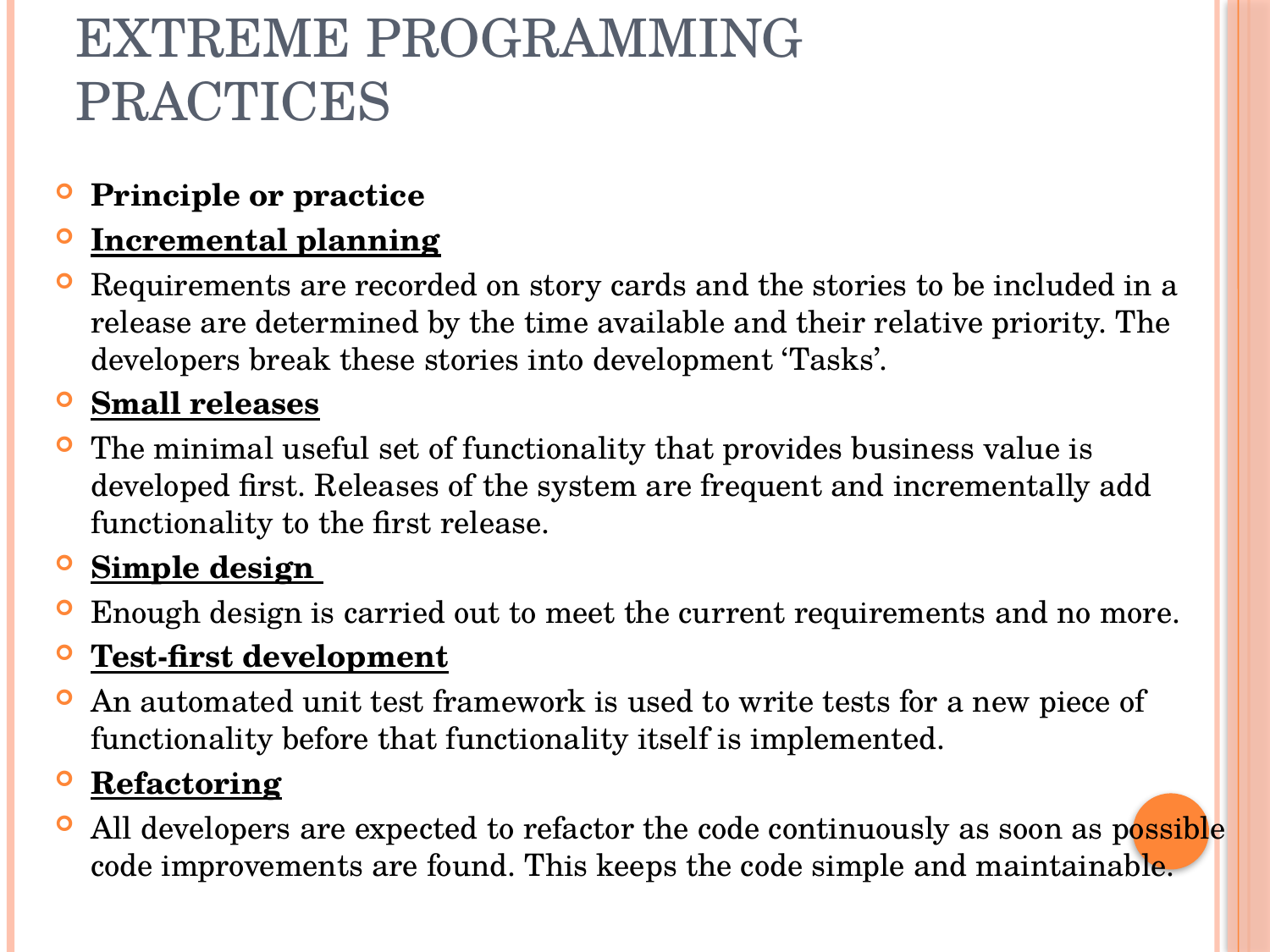

# Extreme programming practices
Principle or practice
Incremental planning
Requirements are recorded on story cards and the stories to be included in a release are determined by the time available and their relative priority. The developers break these stories into development ‘Tasks’.
Small releases
The minimal useful set of functionality that provides business value is developed first. Releases of the system are frequent and incrementally add functionality to the first release.
Simple design
Enough design is carried out to meet the current requirements and no more.
Test-first development
An automated unit test framework is used to write tests for a new piece of functionality before that functionality itself is implemented.
Refactoring
All developers are expected to refactor the code continuously as soon as possible code improvements are found. This keeps the code simple and maintainable.